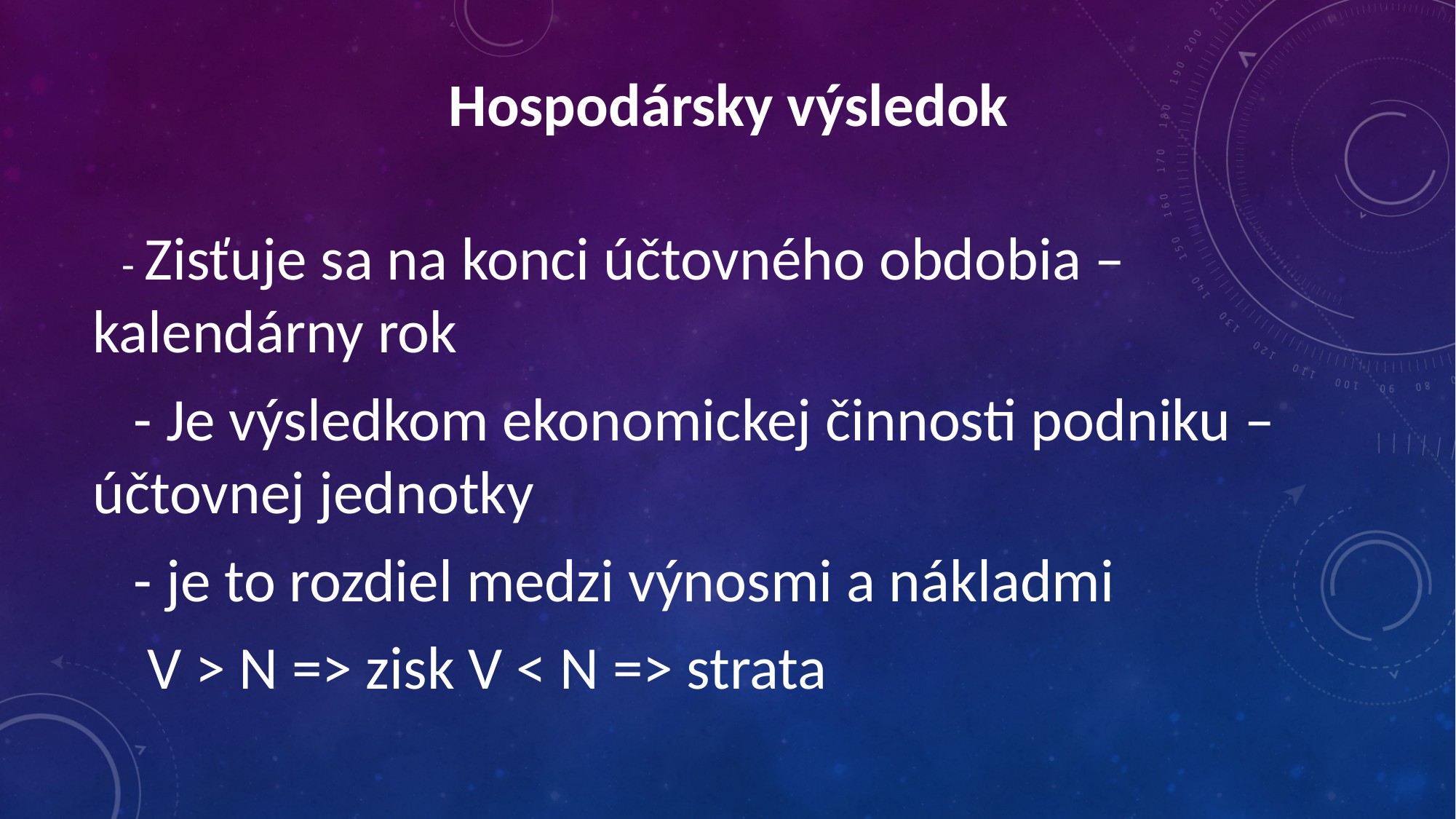

Hospodársky výsledok

   - Zisťuje sa na konci účtovného obdobia – kalendárny rok
   - Je výsledkom ekonomickej činnosti podniku – účtovnej jednotky
   - je to rozdiel medzi výnosmi a nákladmi
    V > N => zisk V < N => strata